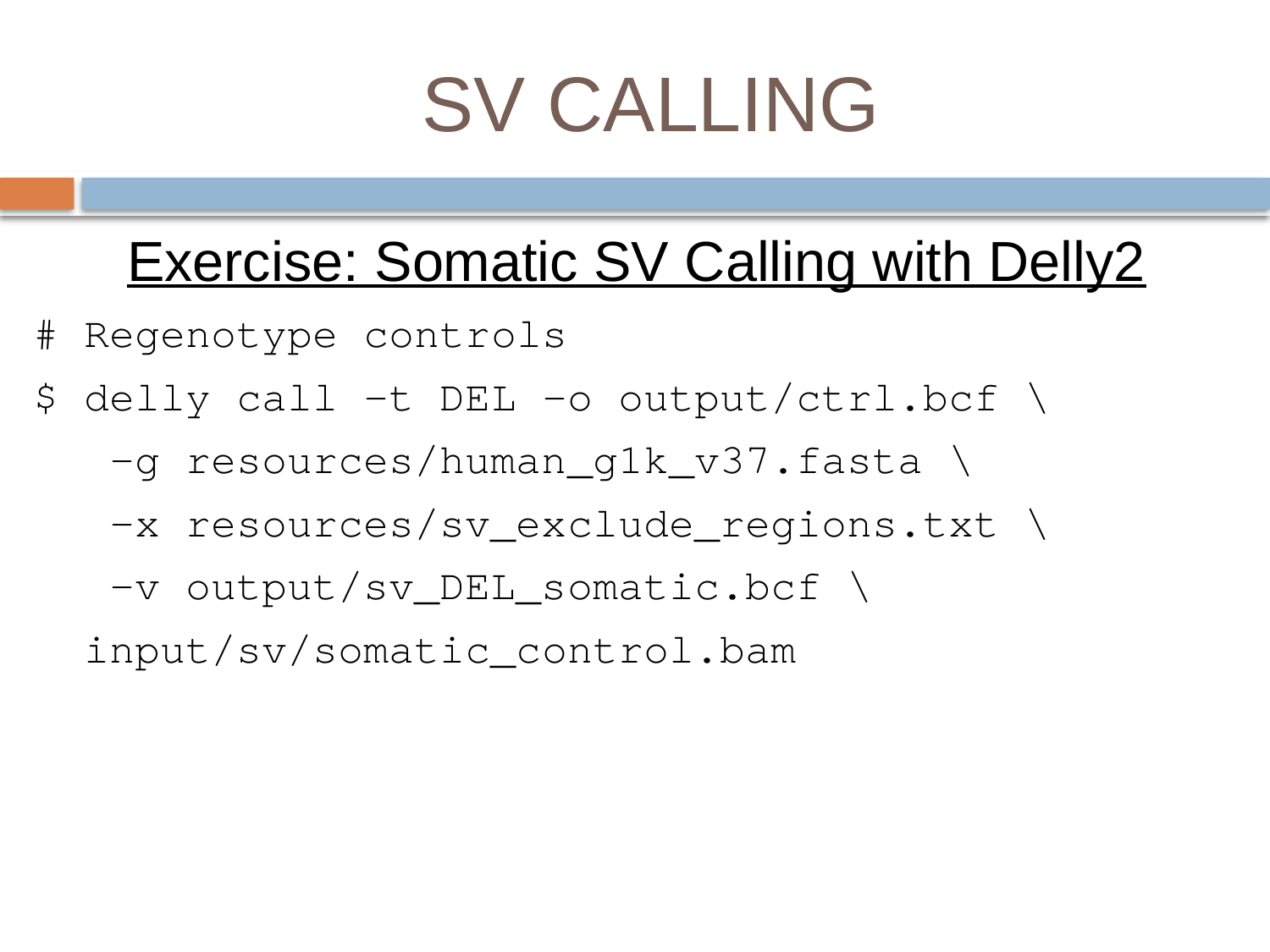

# SV CALLING
Exercise: Somatic SV Calling with Delly2
# Regenotype controls
$ delly call -t DEL -o output/ctrl.bcf \
   -g resources/human_g1k_v37.fasta \
   -x resources/sv_exclude_regions.txt \
   -v output/sv_DEL_somatic.bcf \
  input/sv/somatic_control.bam